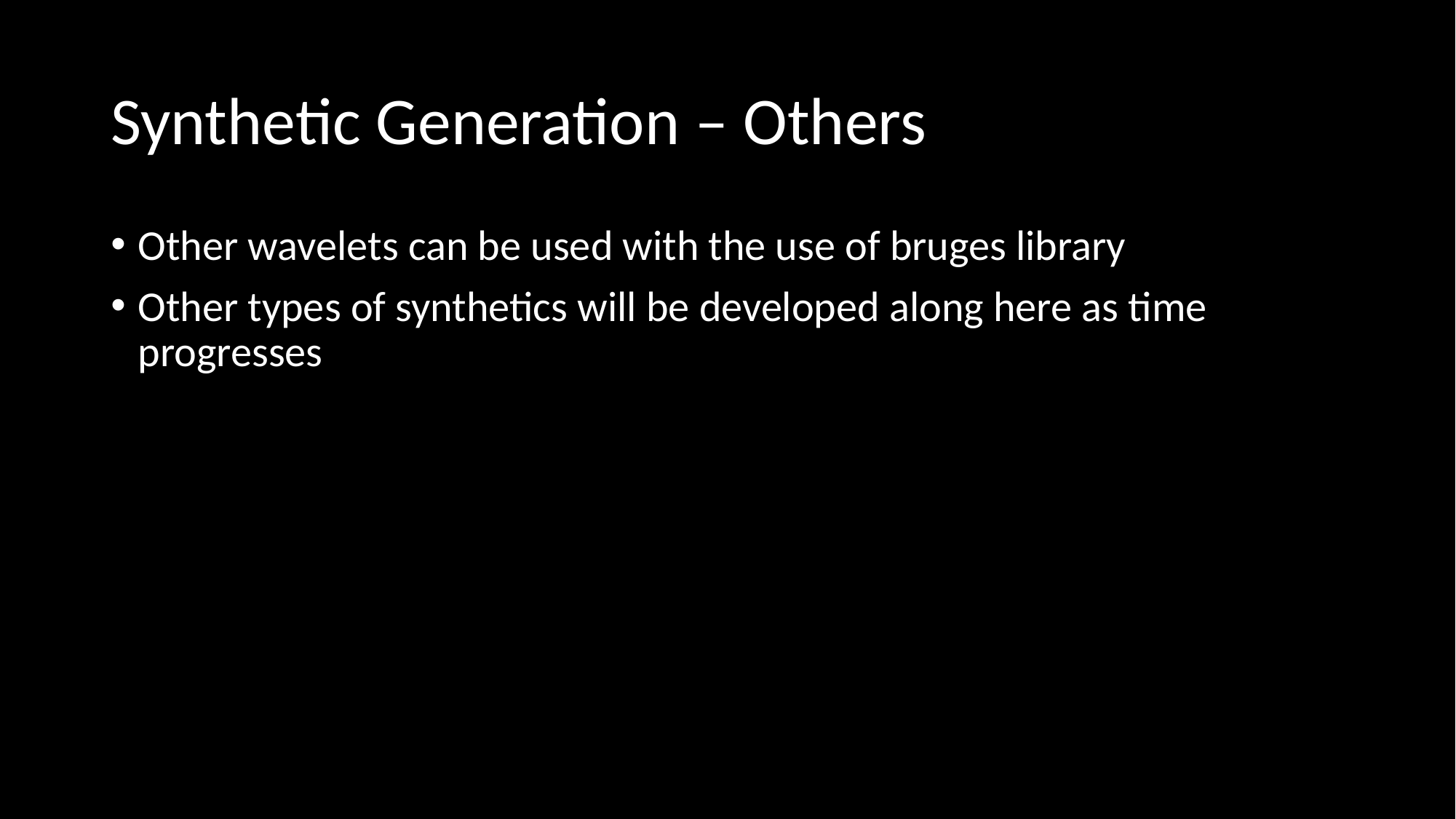

# Synthetic Generation – Others
Other wavelets can be used with the use of bruges library
Other types of synthetics will be developed along here as time progresses